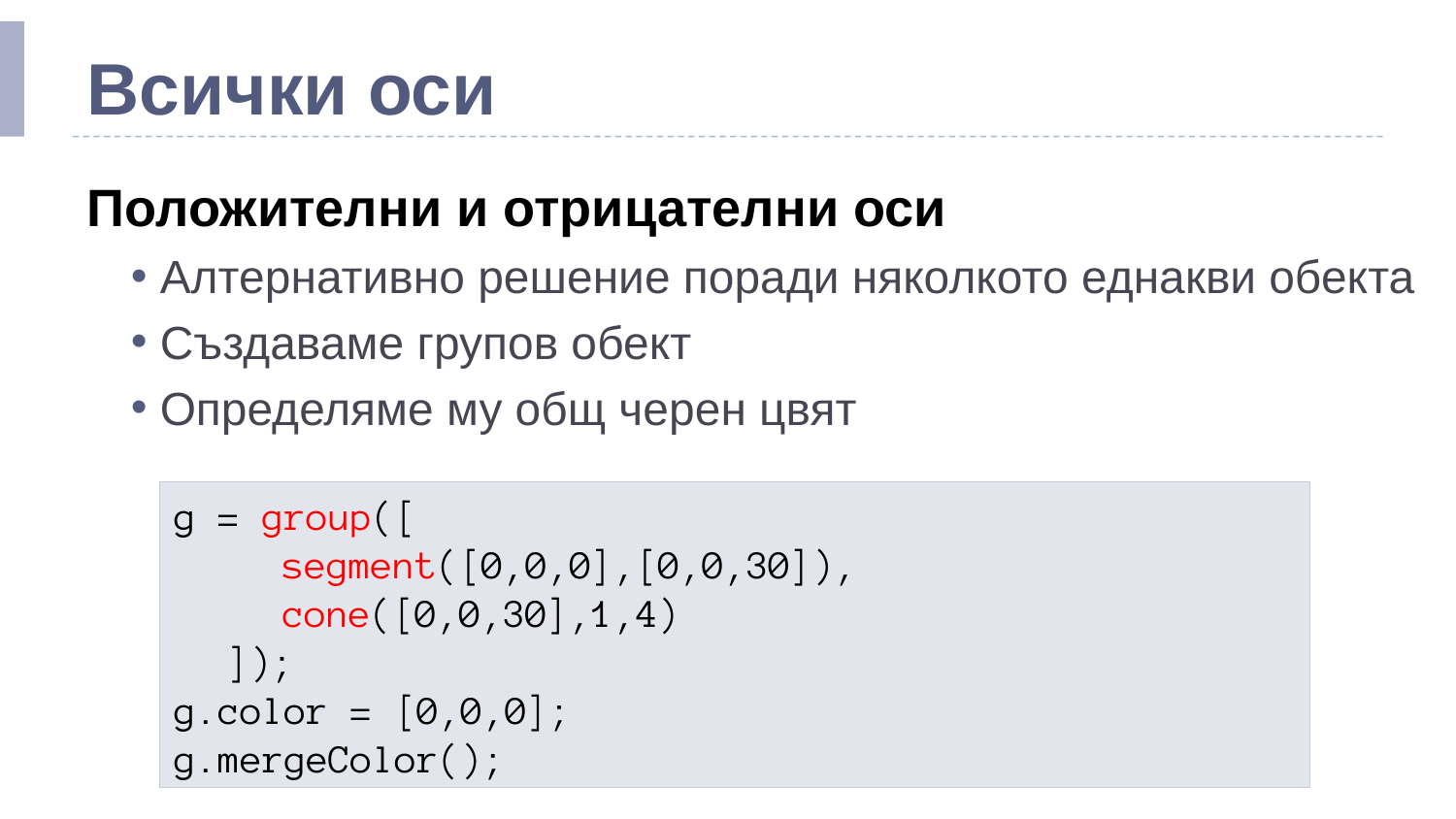

# Всички оси
Положителни и отрицателни оси
Алтернативно решение поради няколкото еднакви обекта
Създаваме групов обект
Определяме му общ черен цвят
g = group([
		segment([0,0,0],[0,0,30]),
		cone([0,0,30],1,4)
	]);
g.color = [0,0,0];
g.mergeColor();